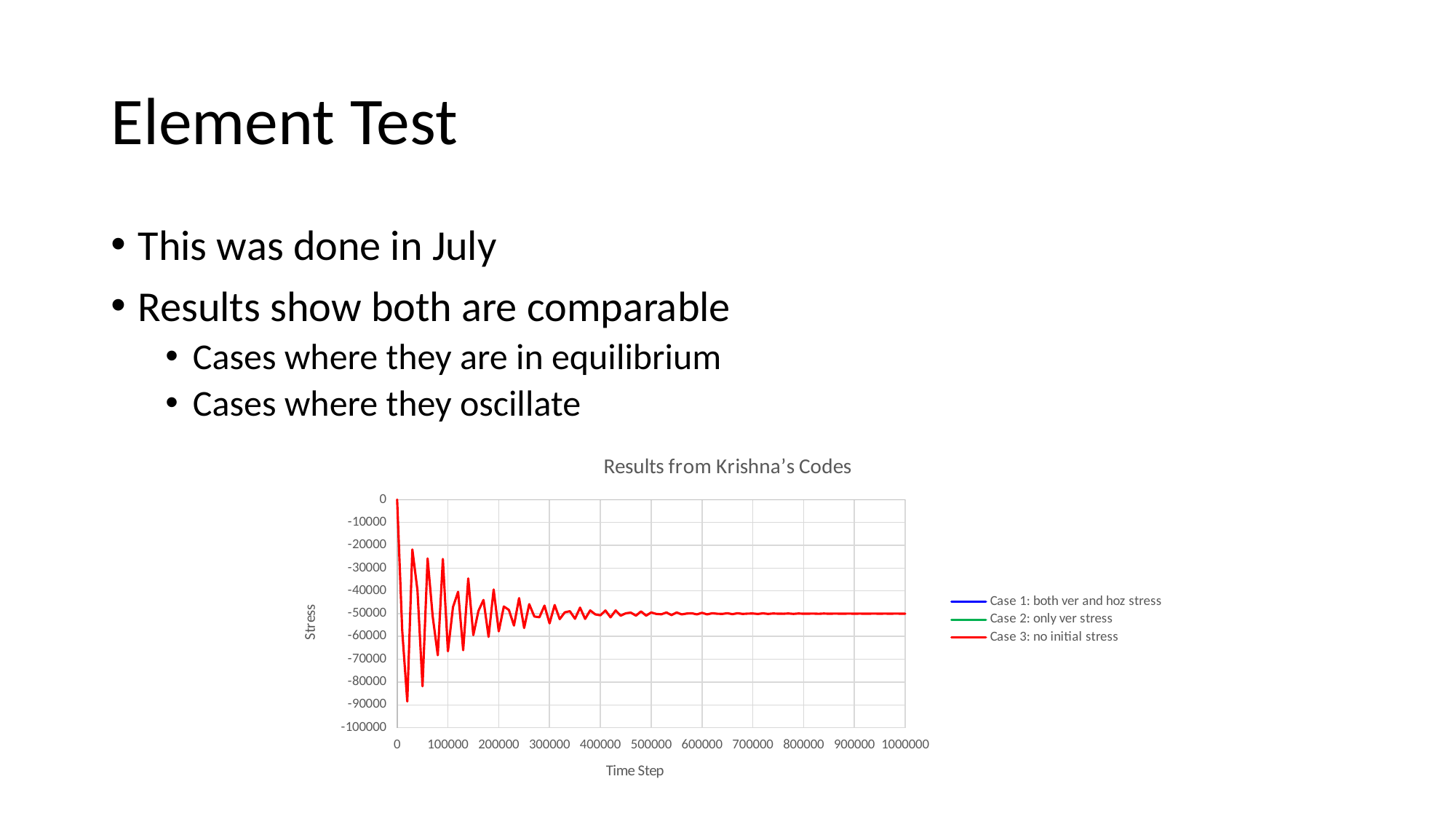

# Element Test
This was done in July
Results show both are comparable
Cases where they are in equilibrium
Cases where they oscillate

### Chart: Results from Krishna’s Codes

| Category | Case 1: both ver and hoz stress | Case 2: only ver stress | Case 3: no initial stress |
|---|---|---|---|